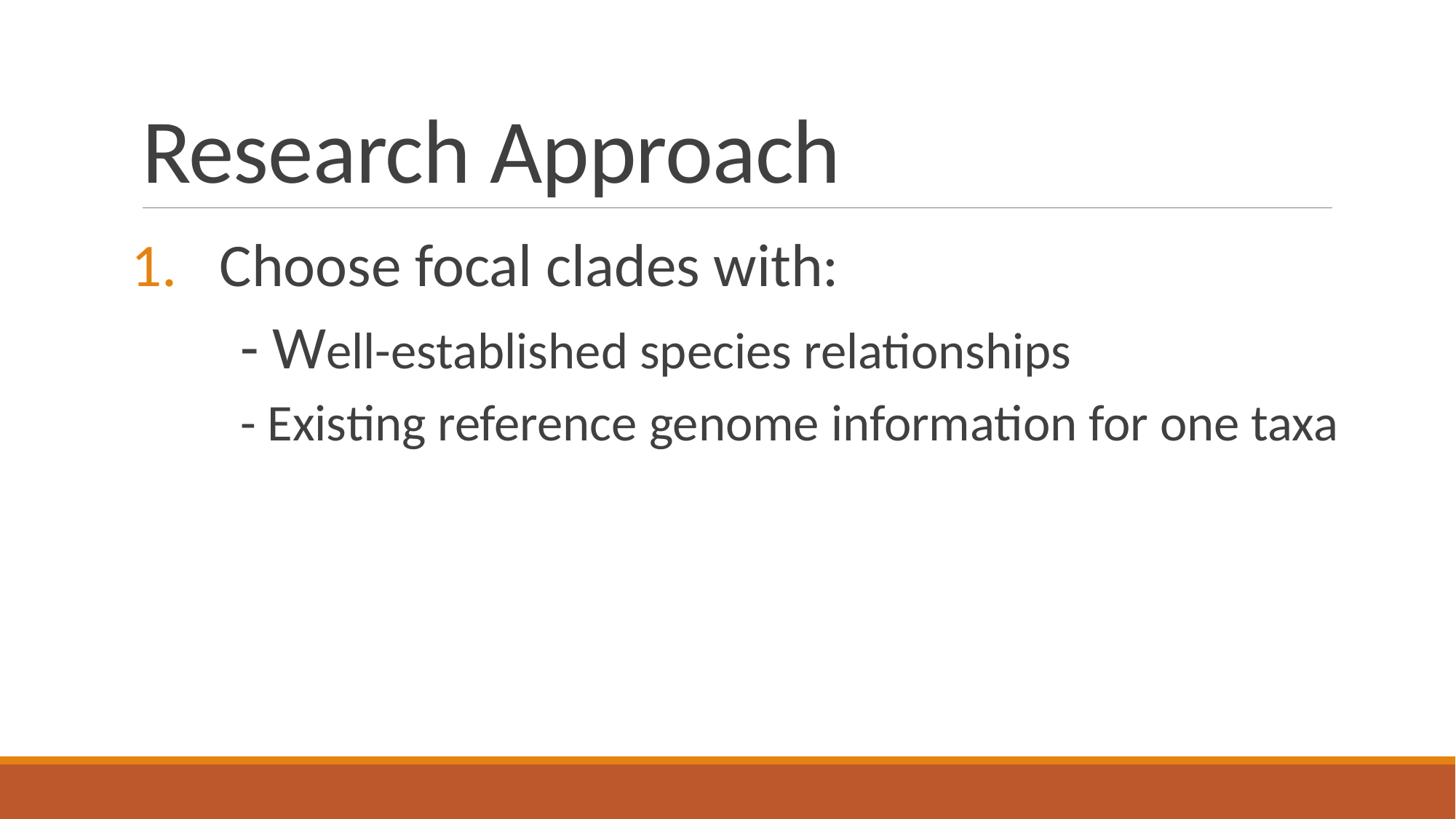

# Research Approach
Choose focal clades with:
	- Well-established species relationships
	- Existing reference genome information for one taxa